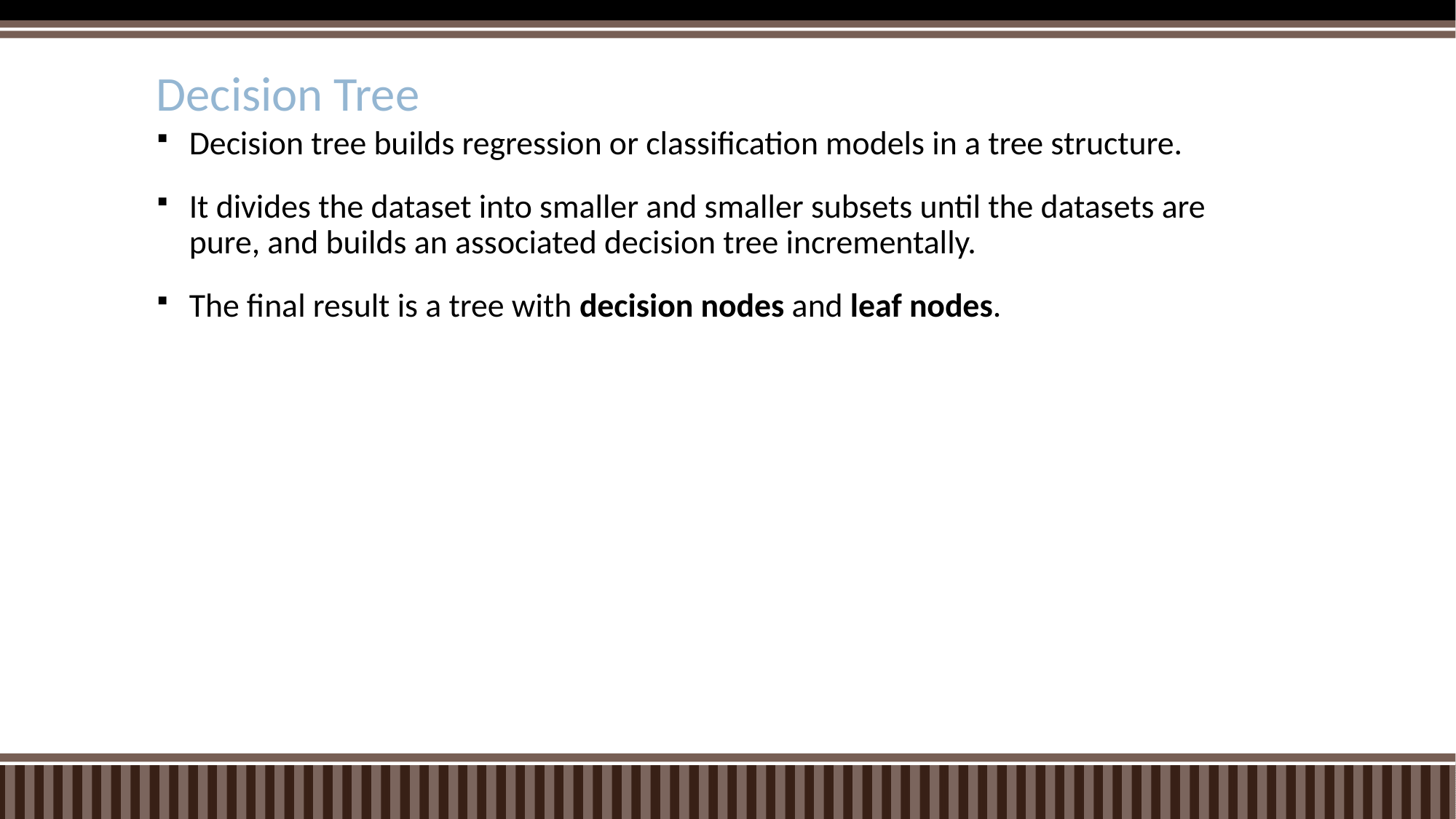

# Decision Tree
Decision tree builds regression or classification models in a tree structure.
It divides the dataset into smaller and smaller subsets until the datasets are pure, and builds an associated decision tree incrementally.
The final result is a tree with decision nodes and leaf nodes.